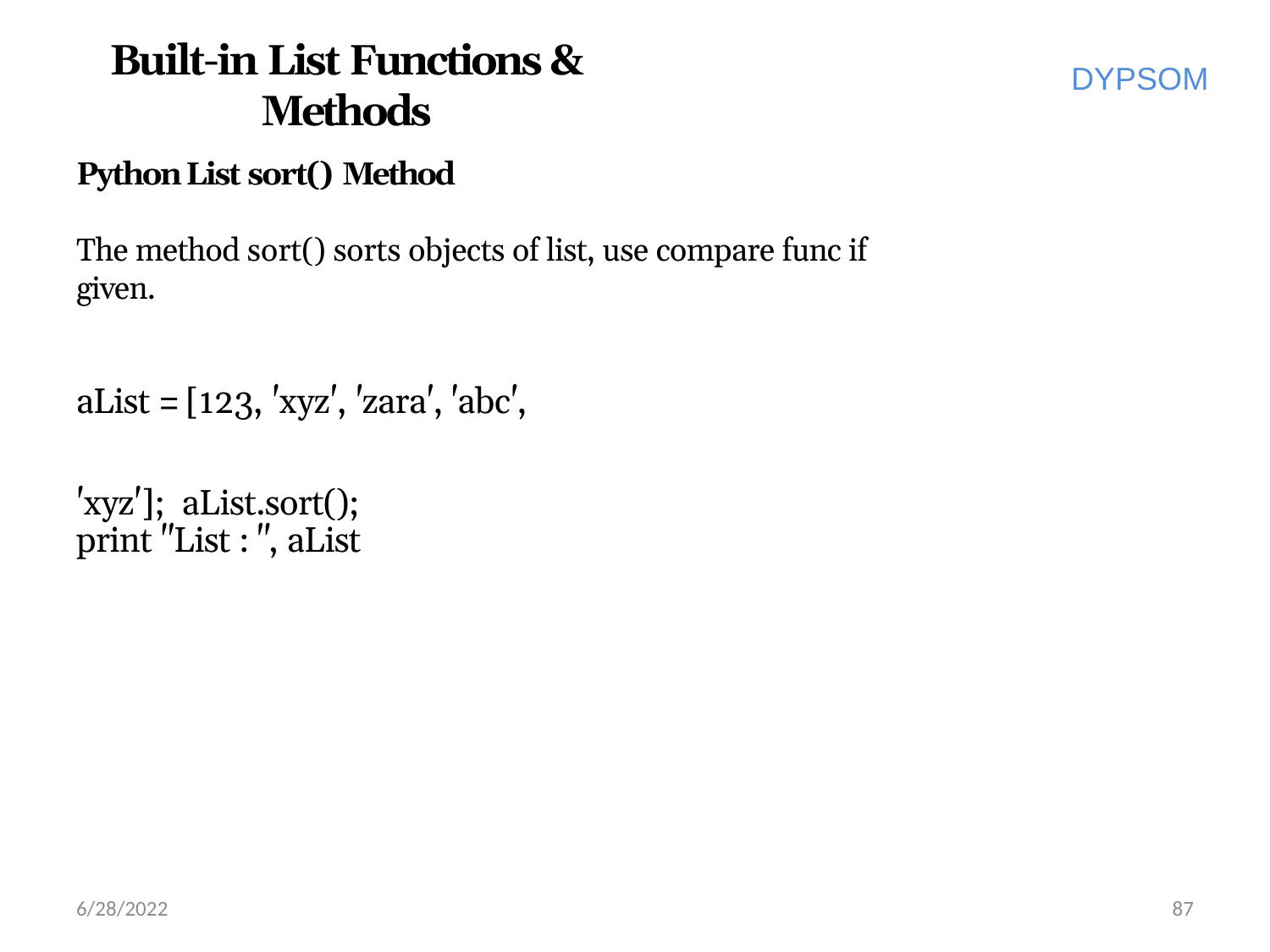

# Built-in List Functions & Methods
DYPSOM
Python List sort() Method

The method sort() sorts objects of list, use compare func if given.
aList = [123, 'xyz', 'zara', 'abc', 'xyz'];  aList.sort();
print "List : ", aList
6/28/2022
87